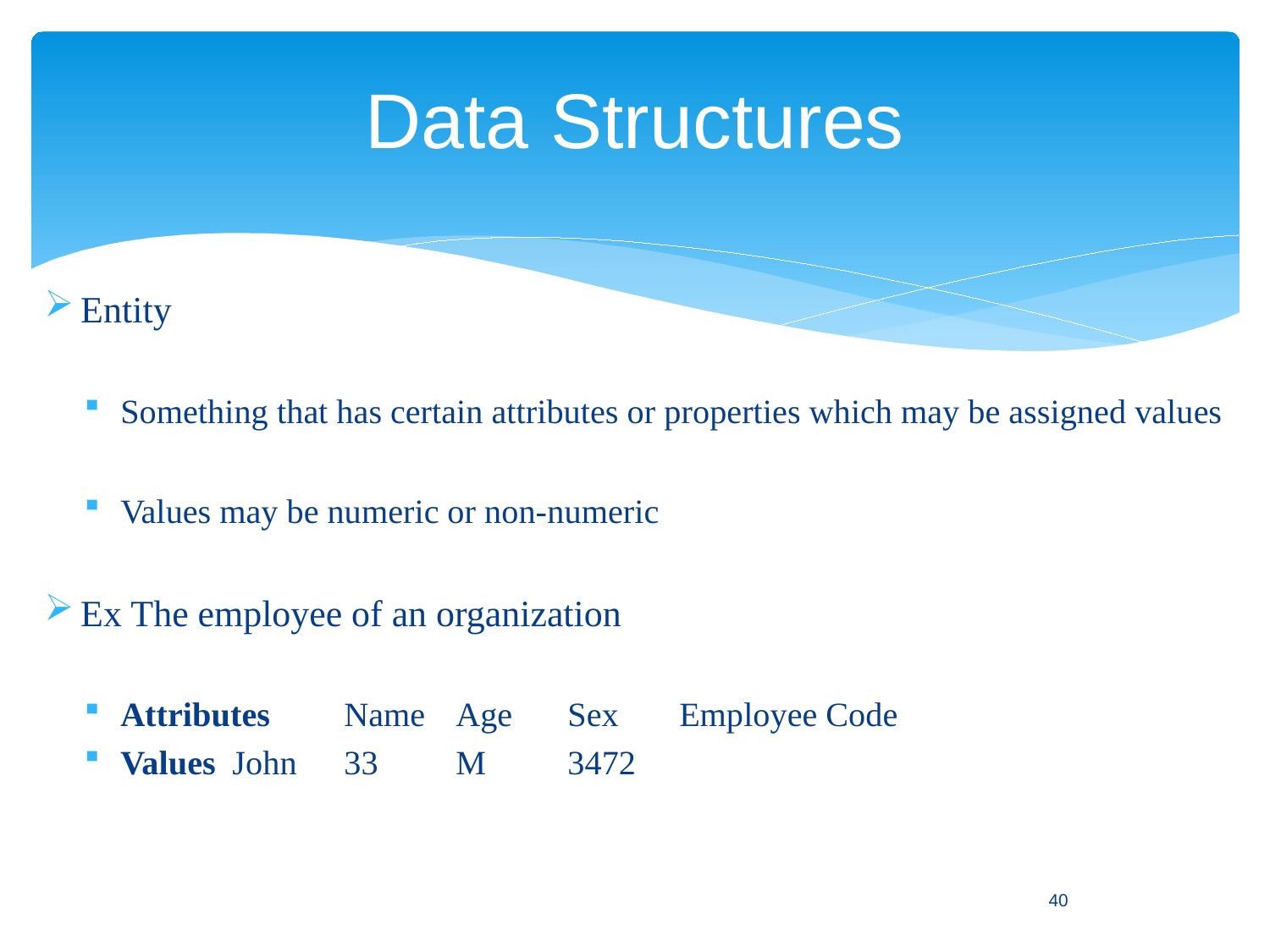

# Data Structures
Entity

Something that has certain attributes or properties which may be assigned values

Values may be numeric or non-numeric

Ex The employee of an organization

Attributes	Name	Age	Sex	Employee Code
Values	John	33	M	3472
40